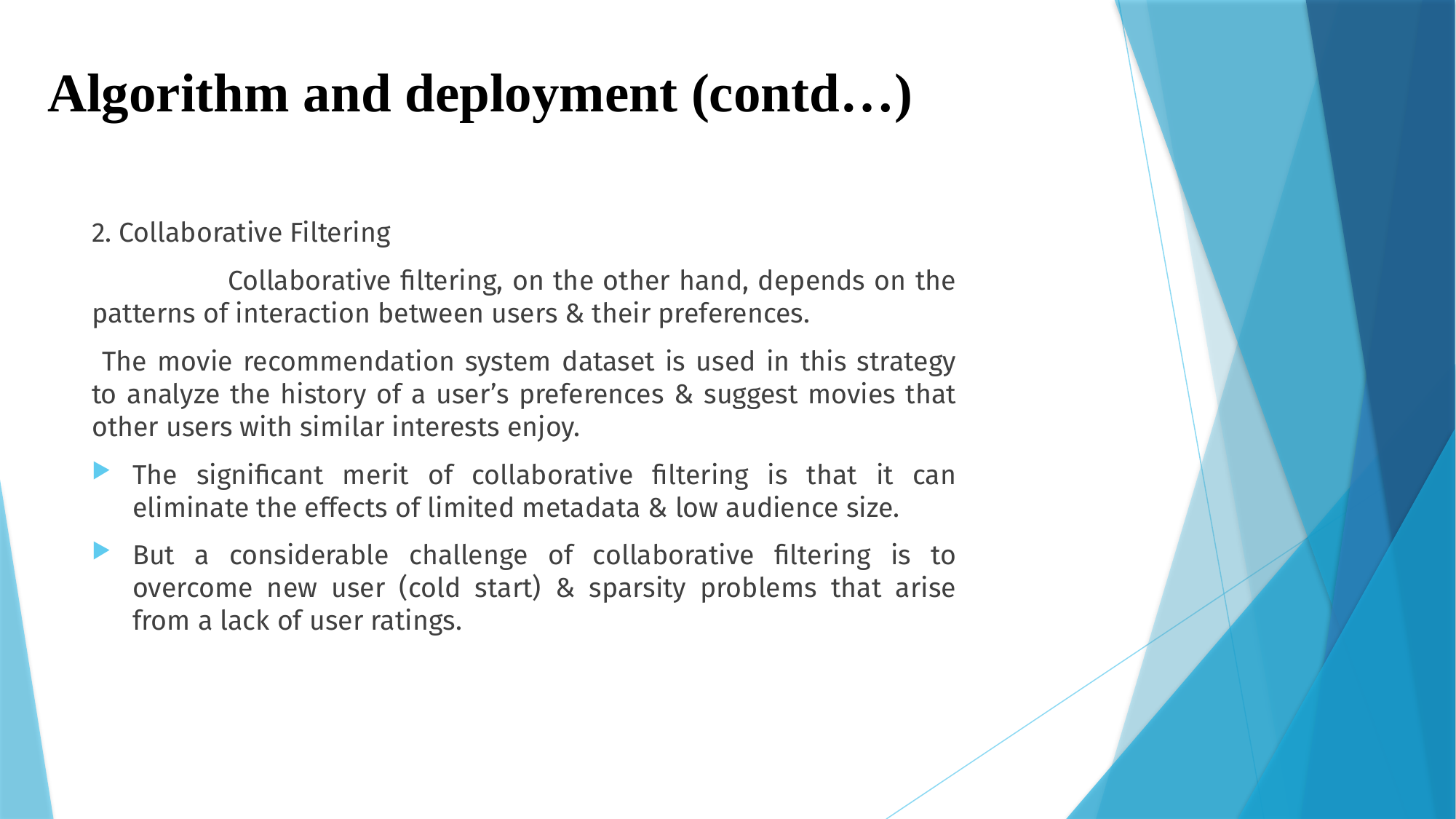

# Algorithm and deployment (contd…)
2. Collaborative Filtering
               Collaborative filtering, on the other hand, depends on the patterns of interaction between users & their preferences.
 The movie recommendation system dataset is used in this strategy to analyze the history of a user’s preferences & suggest movies that other users with similar interests enjoy.
The significant merit of collaborative filtering is that it can eliminate the effects of limited metadata & low audience size.
But a considerable challenge of collaborative filtering is to overcome new user (cold start) & sparsity problems that arise from a lack of user ratings.